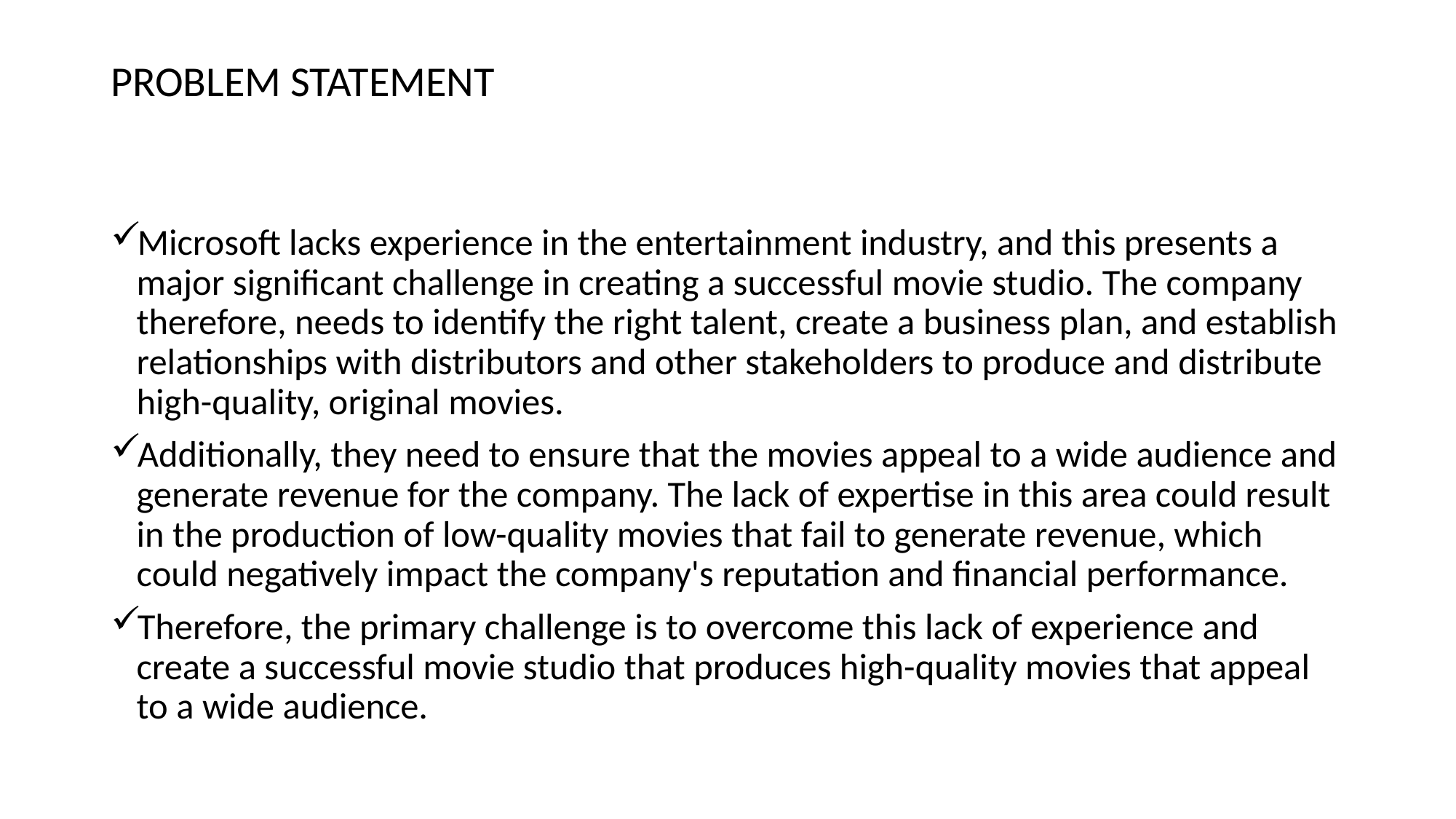

# PROBLEM STATEMENT
Microsoft lacks experience in the entertainment industry, and this presents a major significant challenge in creating a successful movie studio. The company therefore, needs to identify the right talent, create a business plan, and establish relationships with distributors and other stakeholders to produce and distribute high-quality, original movies.
Additionally, they need to ensure that the movies appeal to a wide audience and generate revenue for the company. The lack of expertise in this area could result in the production of low-quality movies that fail to generate revenue, which could negatively impact the company's reputation and financial performance.
Therefore, the primary challenge is to overcome this lack of experience and create a successful movie studio that produces high-quality movies that appeal to a wide audience.